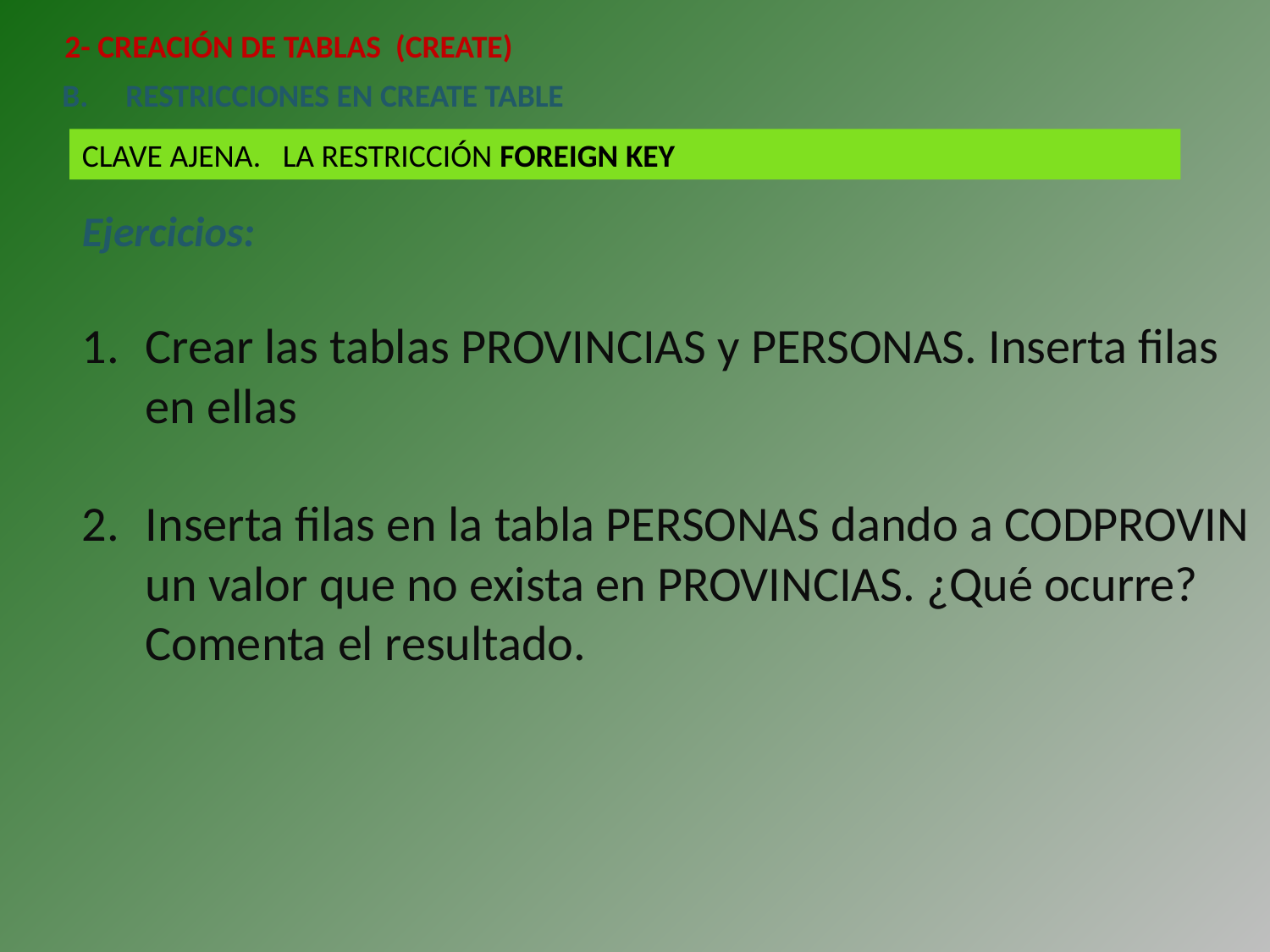

2- CREACIÓN DE TABLAS  (CREATE)
RESTRICCIONES EN CREATE TABLE
CLAVE AJENA.   LA RESTRICCIÓN FOREIGN KEY
Ejercicios:

Crear las tablas PROVINCIAS y PERSONAS. Inserta filas en ellas

Inserta filas en la tabla PERSONAS dando a CODPROVIN un valor que no exista en PROVINCIAS. ¿Qué ocurre?  Comenta el resultado.